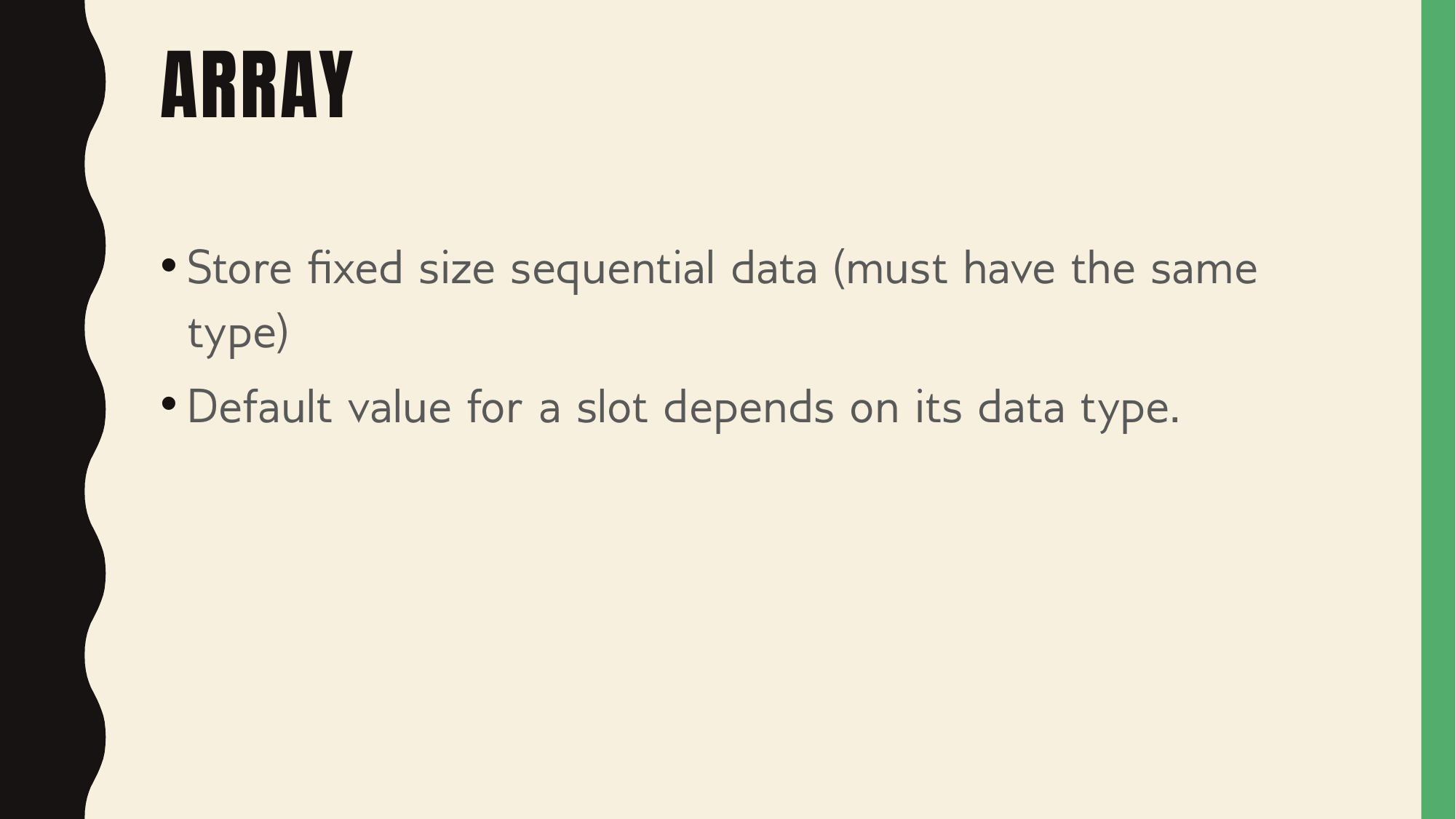

# array
Store fixed size sequential data (must have the same type)
Default value for a slot depends on its data type.